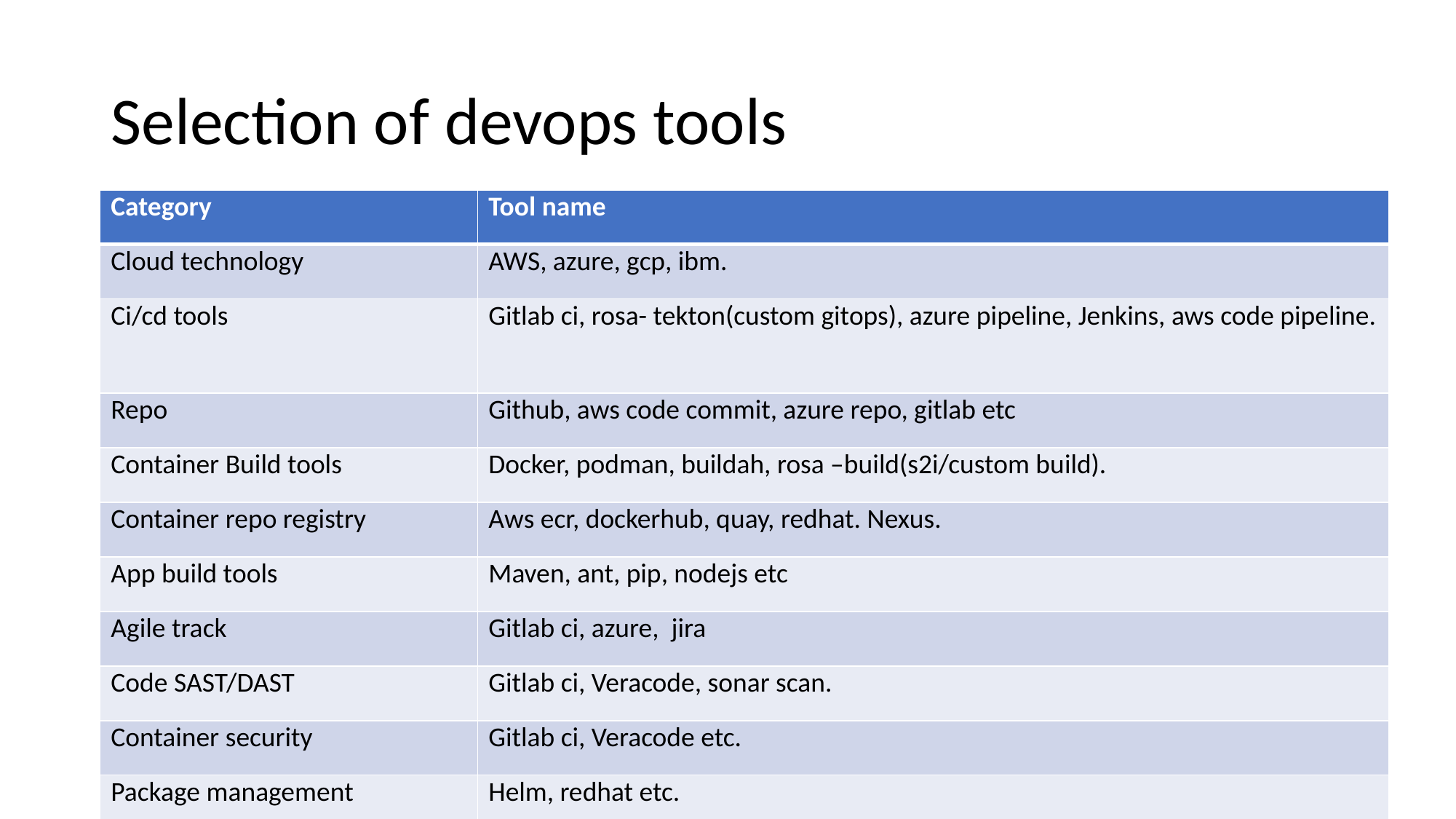

# Selection of devops tools
| Category | Tool name |
| --- | --- |
| Cloud technology | AWS, azure, gcp, ibm. |
| Ci/cd tools | Gitlab ci, rosa- tekton(custom gitops), azure pipeline, Jenkins, aws code pipeline. |
| Repo | Github, aws code commit, azure repo, gitlab etc |
| Container Build tools | Docker, podman, buildah, rosa –build(s2i/custom build). |
| Container repo registry | Aws ecr, dockerhub, quay, redhat. Nexus. |
| App build tools | Maven, ant, pip, nodejs etc |
| Agile track | Gitlab ci, azure, jira |
| Code SAST/DAST | Gitlab ci, Veracode, sonar scan. |
| Container security | Gitlab ci, Veracode etc. |
| Package management | Helm, redhat etc. |